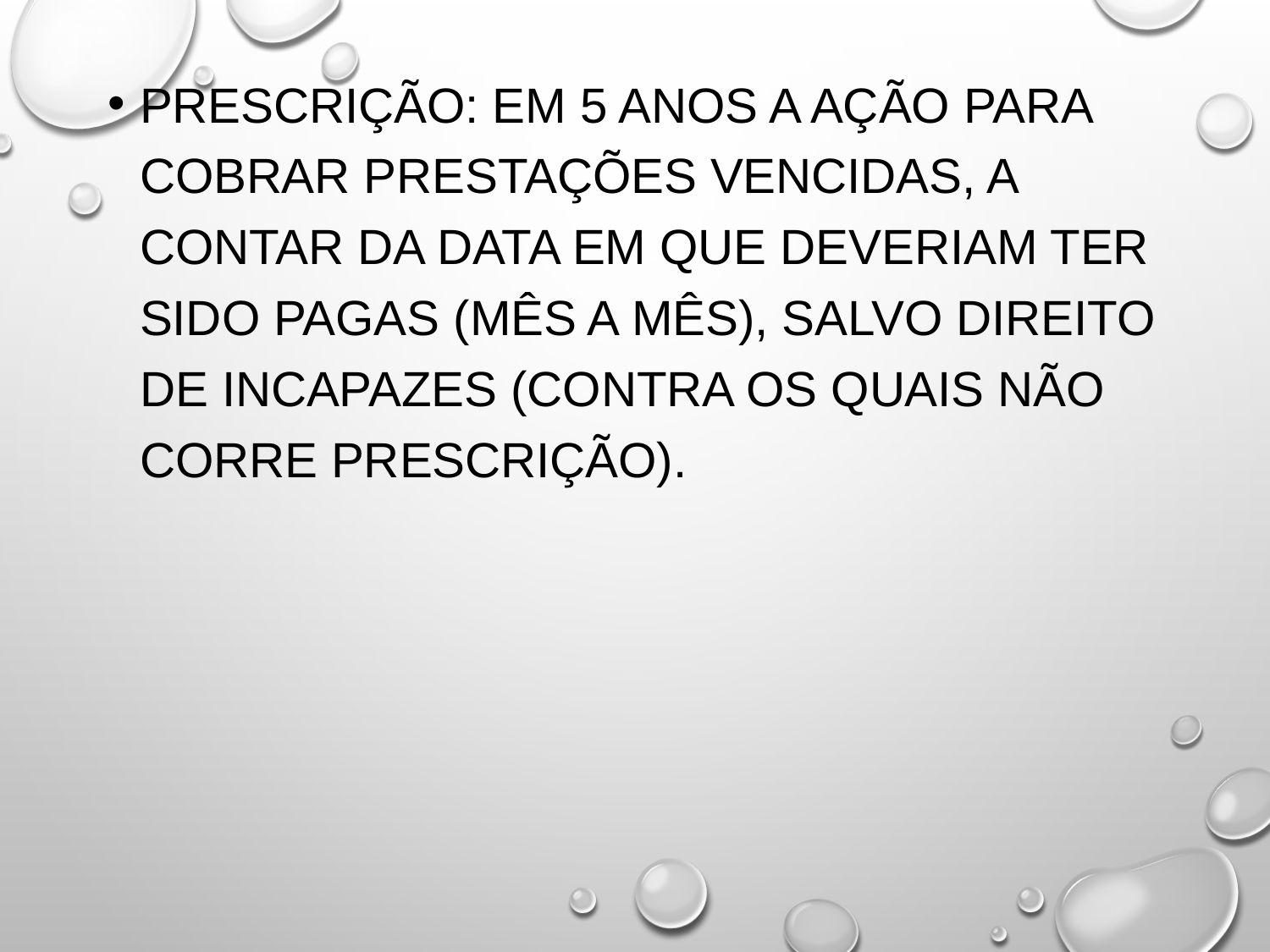

PRESCRIÇÃO: EM 5 anos a ação para cobrar prestações vencidas, a contar da data em que deveriam ter sido pagas (mês a mês), salvo direito de incapazes (contra os quais não corre prescrição).

#